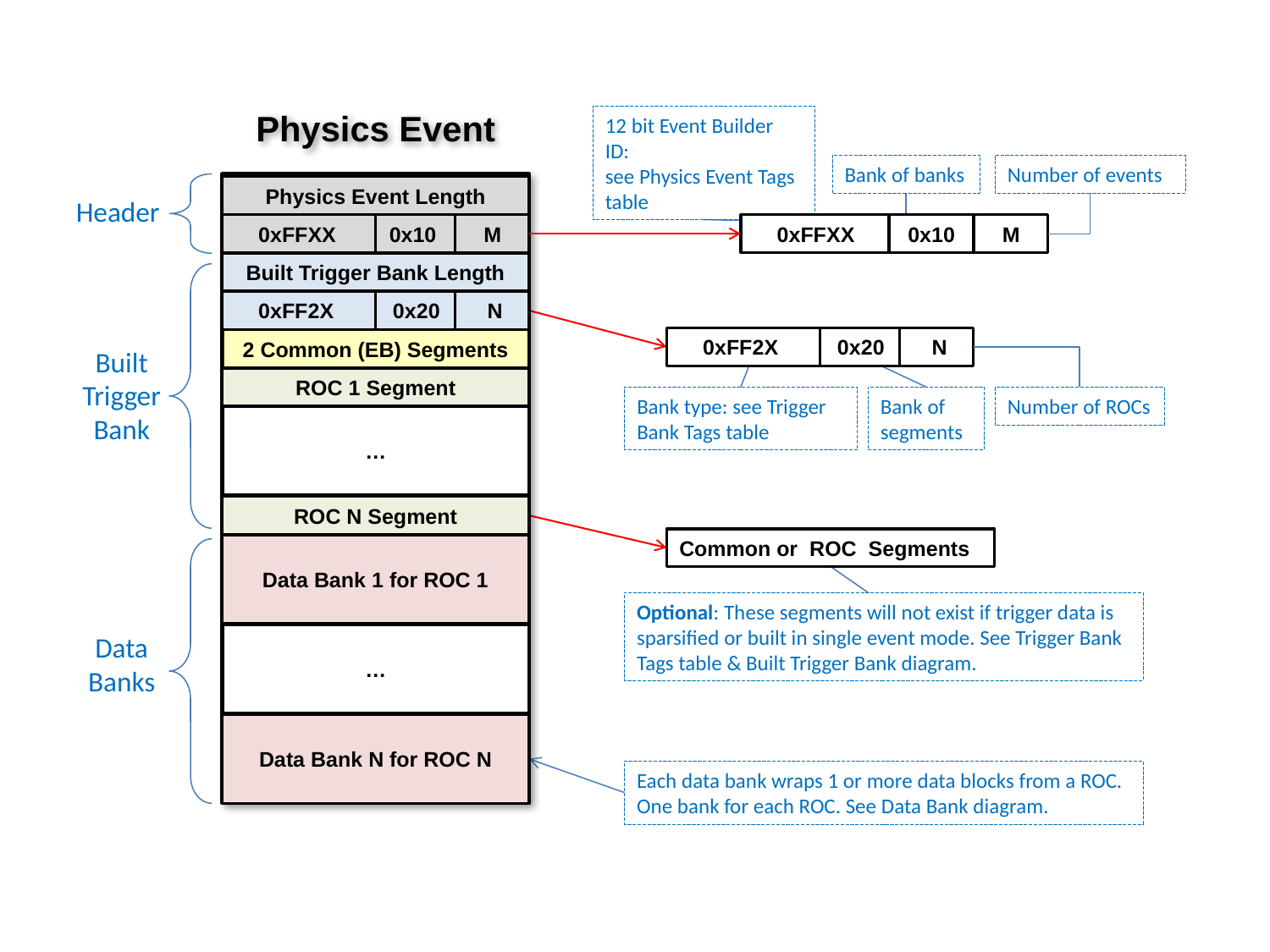

Physics Event
12 bit Event Builder ID:
see Physics Event Tags table
Bank of banks
Number of events

Physics Event Length
Header
    0xFFXX         0x10        M
    0xFFXX         0x10        M
Built Trigger Bank Length

    0xFF2X          0x20        N
    0xFF2X          0x20        N
2 Common (EB) Segments
Built Trigger Bank
ROC 1 Segment
Bank type: see Trigger Bank Tags table
Bank of segments
Number of ROCs

…

ROC N Segment
Common or  ROC  Segments

Data Bank 1 for ROC 1

Optional: These segments will not exist if trigger data is sparsified or built in single event mode. See Trigger Bank Tags table & Built Trigger Bank diagram.
Data Banks

…

Data Bank N for ROC N

Each data bank wraps 1 or more data blocks from a ROC.
One bank for each ROC. See Data Bank diagram.